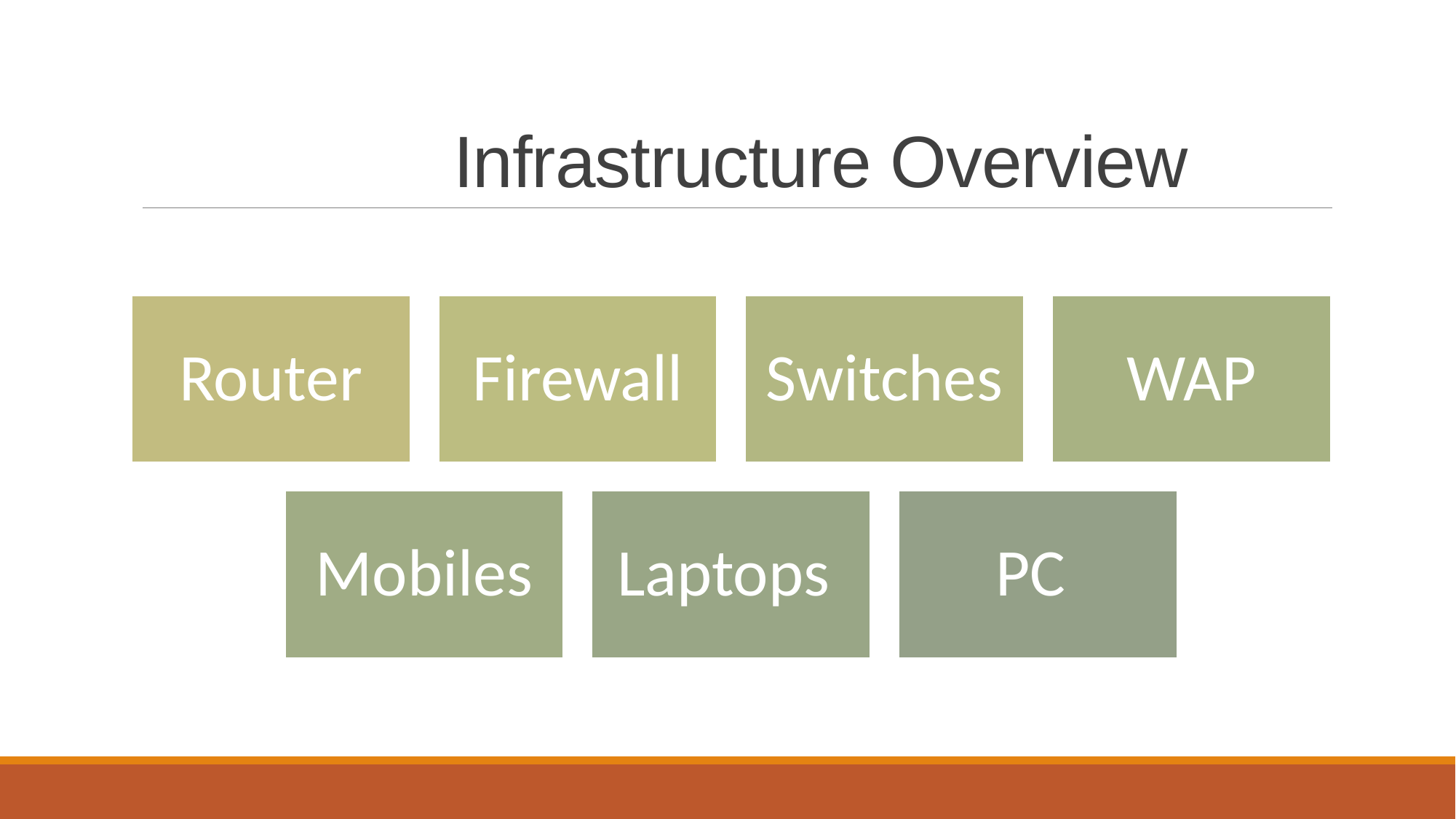

# Infrastructure Overview
Router
Firewall
Switches
WAP
Mobiles
Laptops
PC